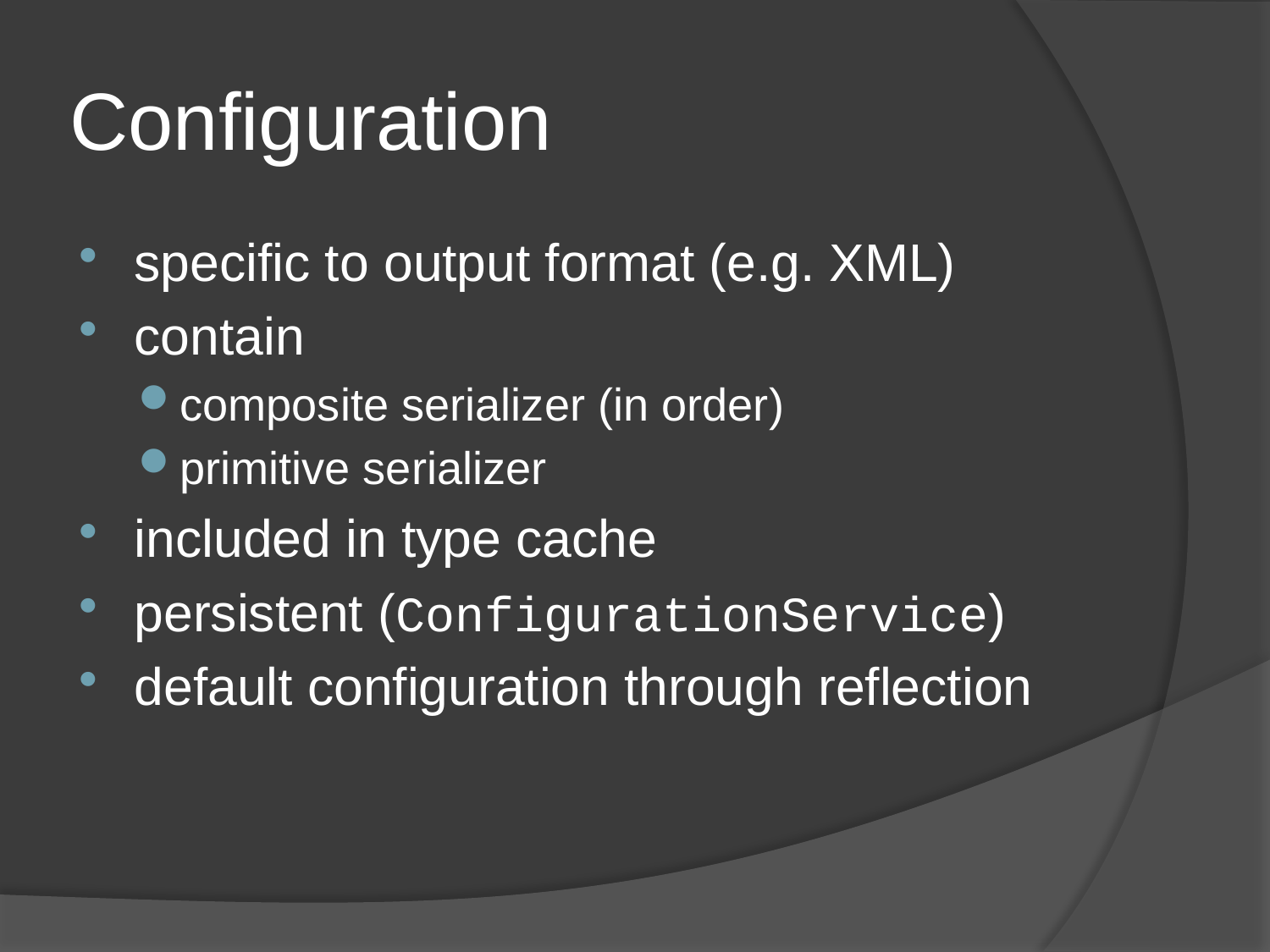

# Configuration
specific to output format (e.g. XML)
contain
composite serializer (in order)
primitive serializer
included in type cache
persistent (ConfigurationService)
default configuration through reflection